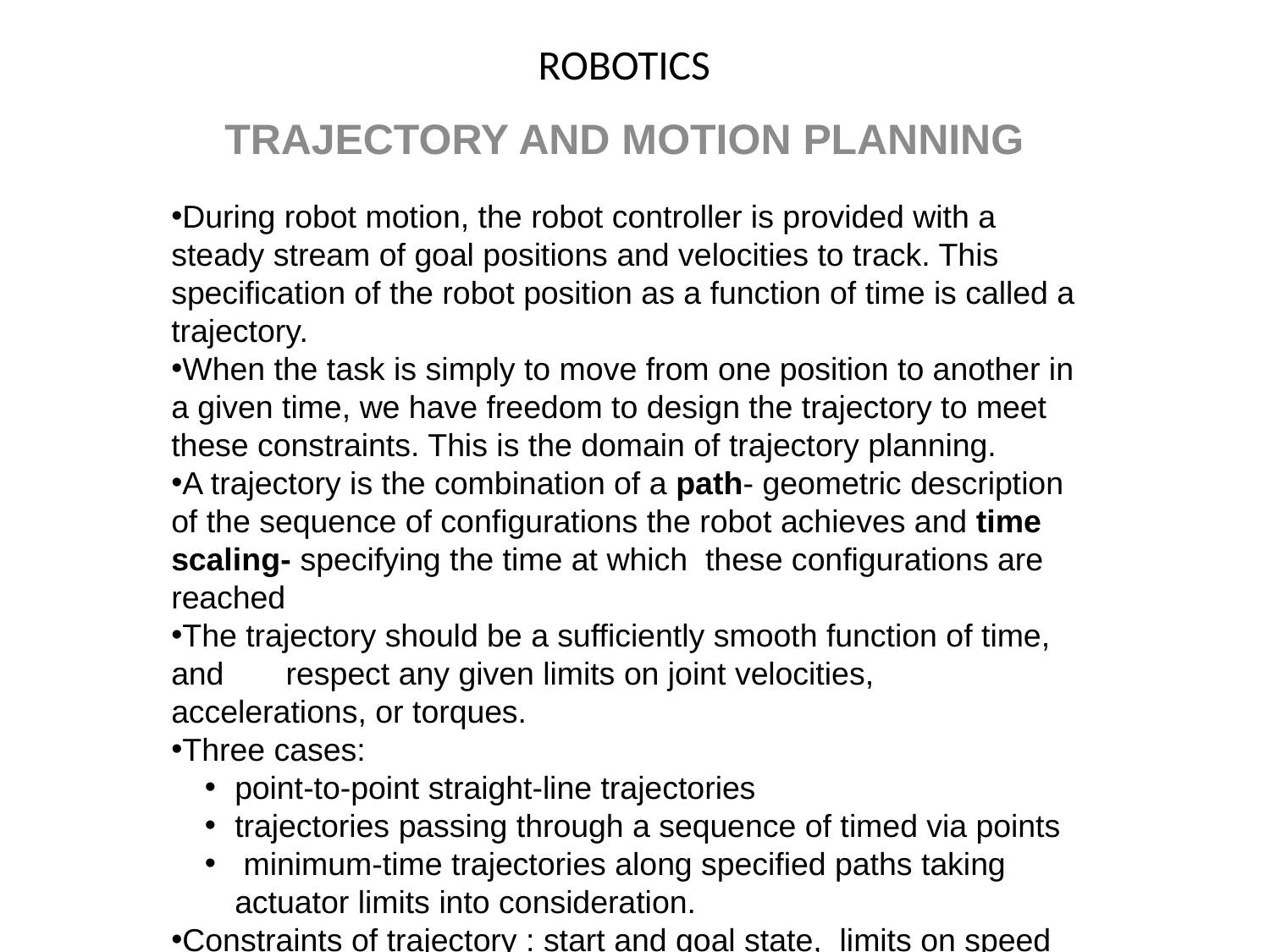

# ROBOTICS
TRAJECTORY AND MOTION PLANNING
During robot motion, the robot controller is provided with a steady stream of goal positions and velocities to track. This specification of the robot position as a function of time is called a trajectory.
When the task is simply to move from one position to another in a given time, we have freedom to design the trajectory to meet these constraints. This is the domain of trajectory planning.
A trajectory is the combination of a path- geometric description of the sequence of configurations the robot achieves and time scaling- specifying the time at which  these configurations are reached
The trajectory should be a sufficiently smooth function of time, and       respect any given limits on joint velocities, accelerations, or torques.
Three cases:
point-to-point straight-line trajectories
trajectories passing through a sequence of timed via points
 minimum-time trajectories along specified paths taking actuator limits into consideration.
Constraints of trajectory : start and goal state,  limits on speed and acceleration. Time scale